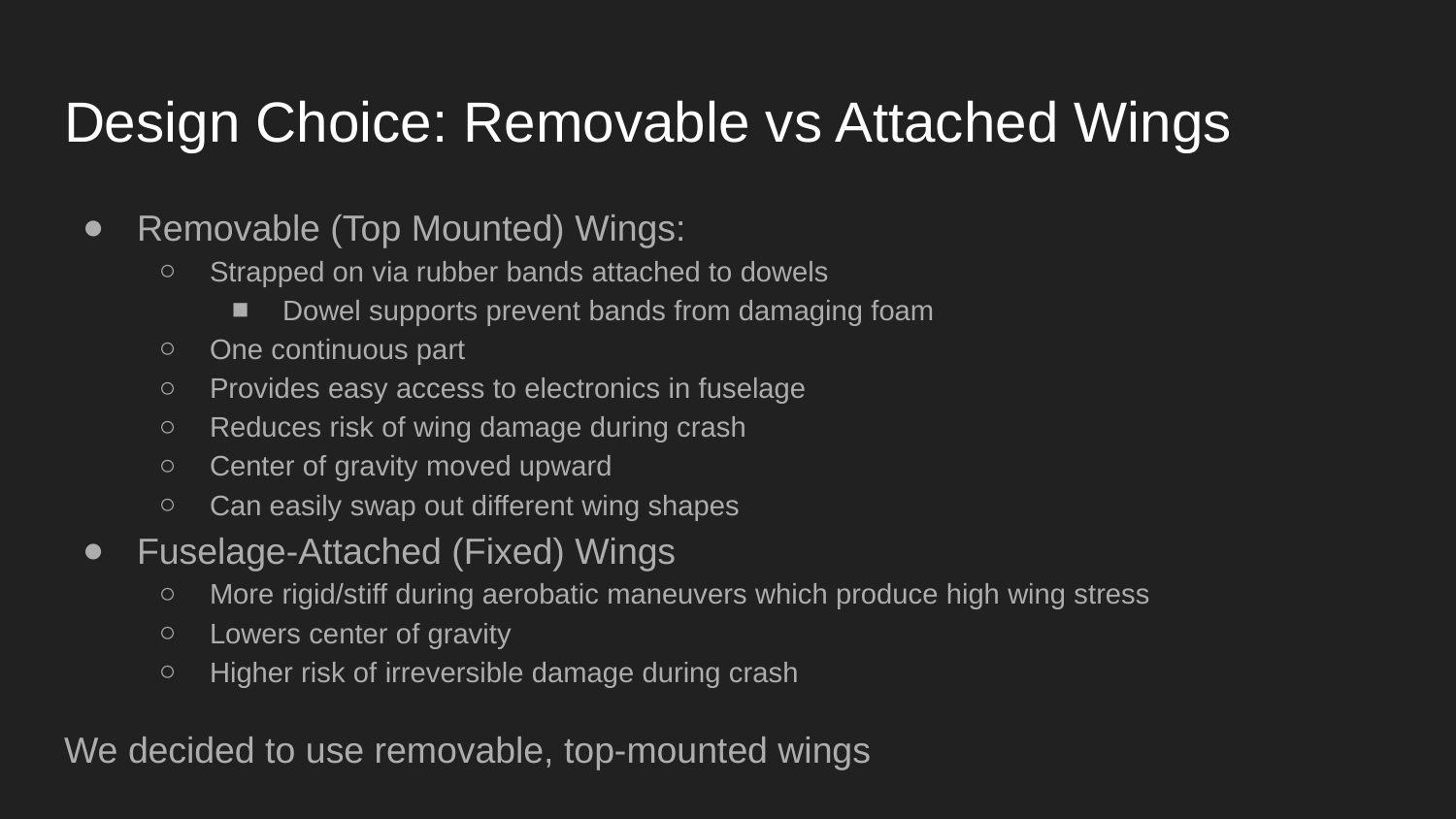

# Design Choice: Removable vs Attached Wings
Removable (Top Mounted) Wings:
Strapped on via rubber bands attached to dowels
Dowel supports prevent bands from damaging foam
One continuous part
Provides easy access to electronics in fuselage
Reduces risk of wing damage during crash
Center of gravity moved upward
Can easily swap out different wing shapes
Fuselage-Attached (Fixed) Wings
More rigid/stiff during aerobatic maneuvers which produce high wing stress
Lowers center of gravity
Higher risk of irreversible damage during crash
We decided to use removable, top-mounted wings